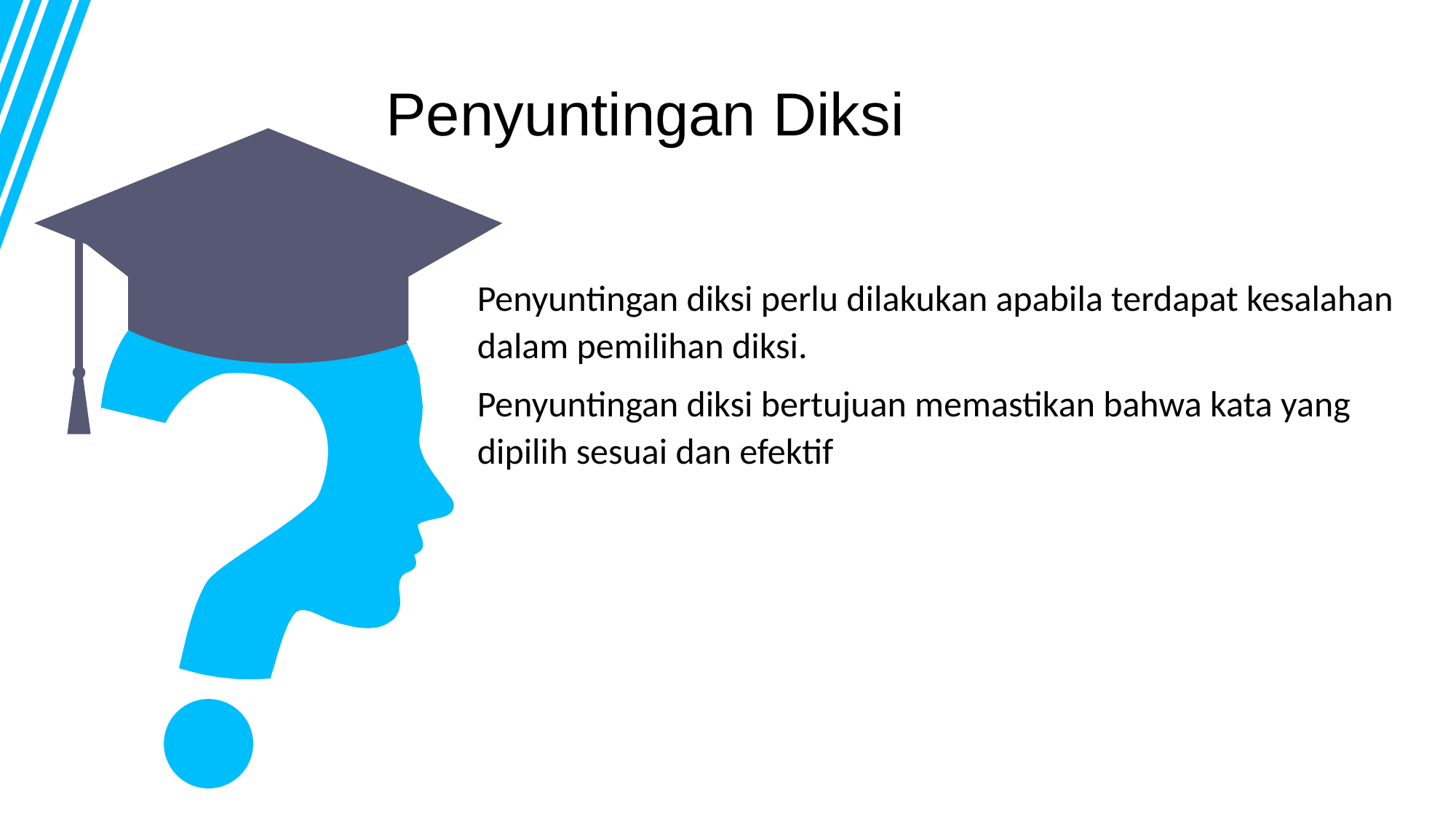

Penyuntingan Diksi

Penyuntingan diksi perlu dilakukan apabila terdapat kesalahan dalam pemilihan diksi.
Penyuntingan diksi bertujuan memastikan bahwa kata yang dipilih sesuai dan efektif

03
Text Here
Easy to change colors.